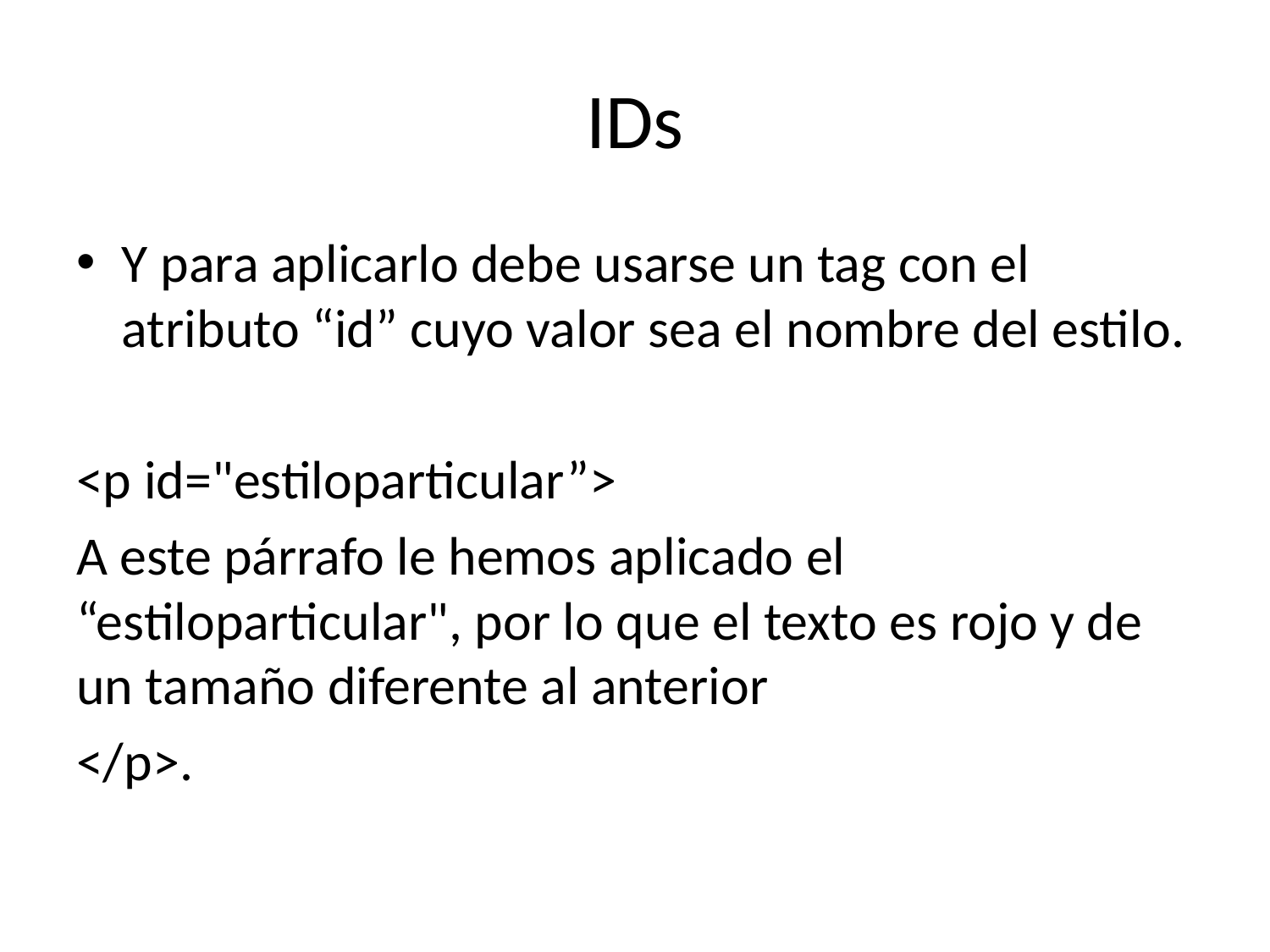

# IDs
Y para aplicarlo debe usarse un tag con el atributo “id” cuyo valor sea el nombre del estilo.

<p id="estiloparticular”>
A este párrafo le hemos aplicado el “estiloparticular", por lo que el texto es rojo y de un tamaño diferente al anterior
</p>.